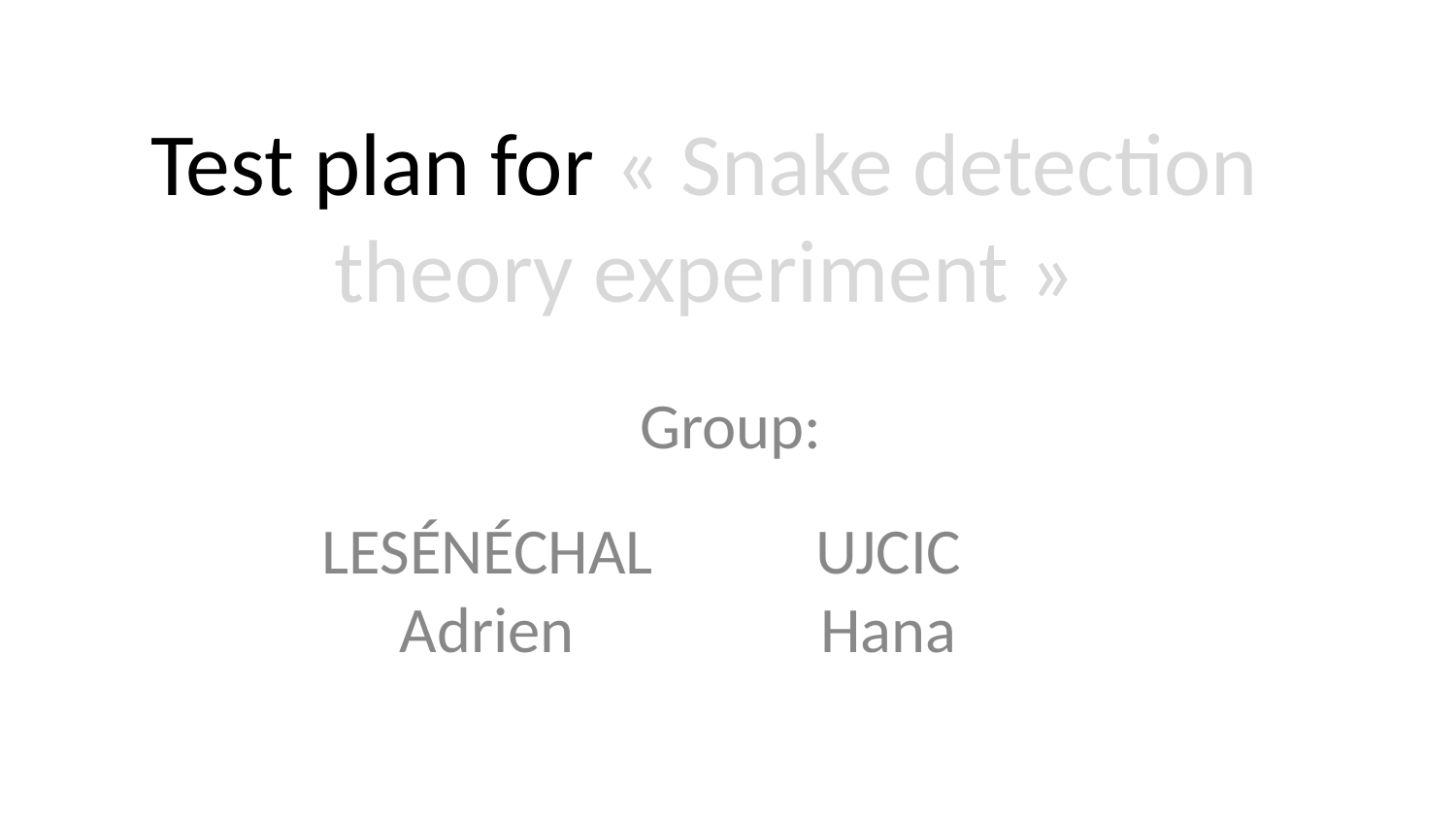

# Test plan for « Snake detection theory experiment »
Group:
LESÉNÉCHAL
Adrien
UJCIC
Hana